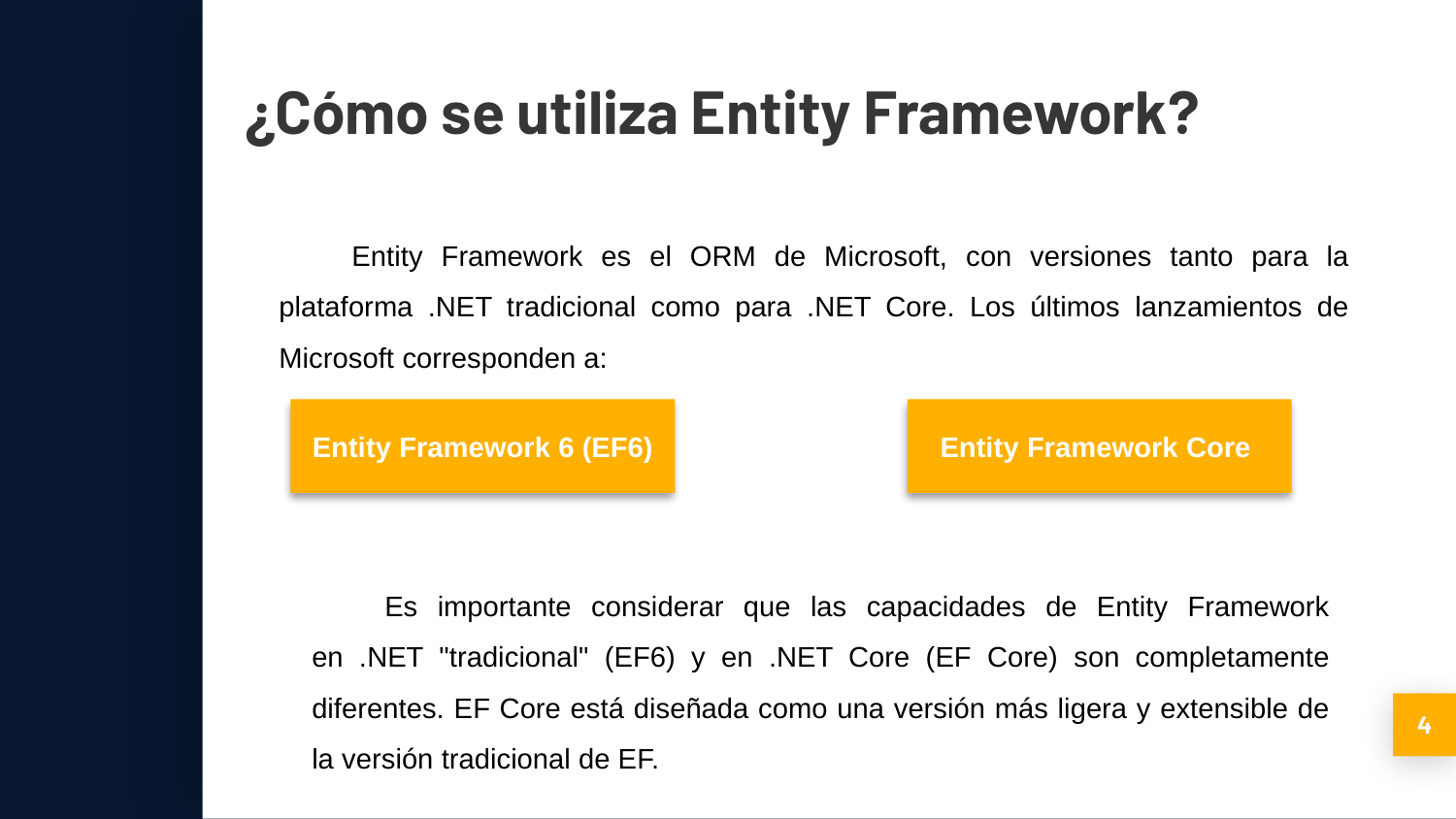

¿Cómo se utiliza Entity Framework?
Entity Framework es el ORM de Microsoft, con versiones tanto para la plataforma .NET tradicional como para .NET Core. Los últimos lanzamientos de Microsoft corresponden a:
Entity Framework 6 (EF6)
Entity Framework Core
Es importante considerar que las capacidades de Entity Framework en .NET "tradicional" (EF6) y en .NET Core (EF Core) son completamente diferentes. EF Core está diseñada como una versión más ligera y extensible de la versión tradicional de EF.
4